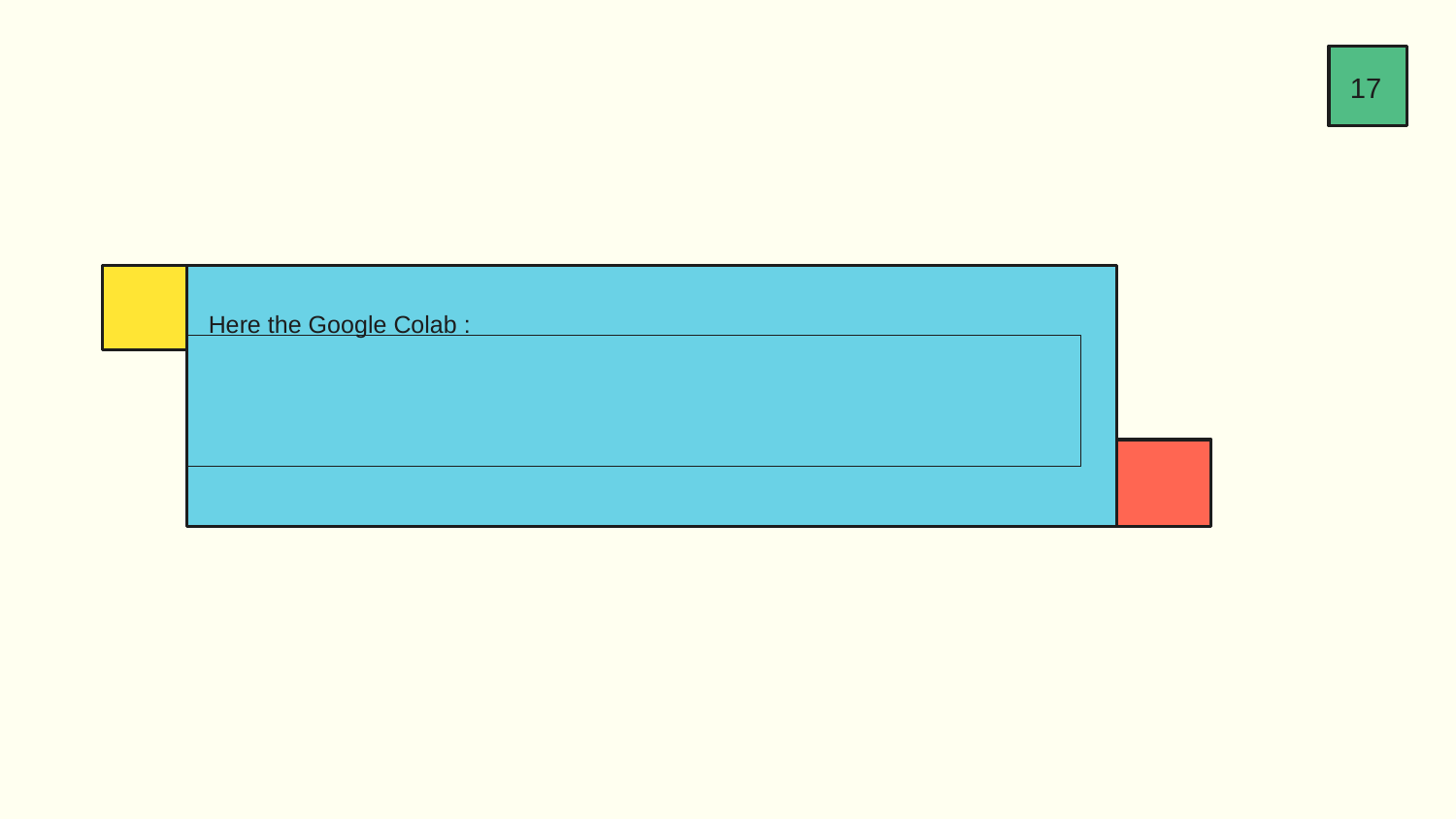

17
Here the Google Colab :
# The Code